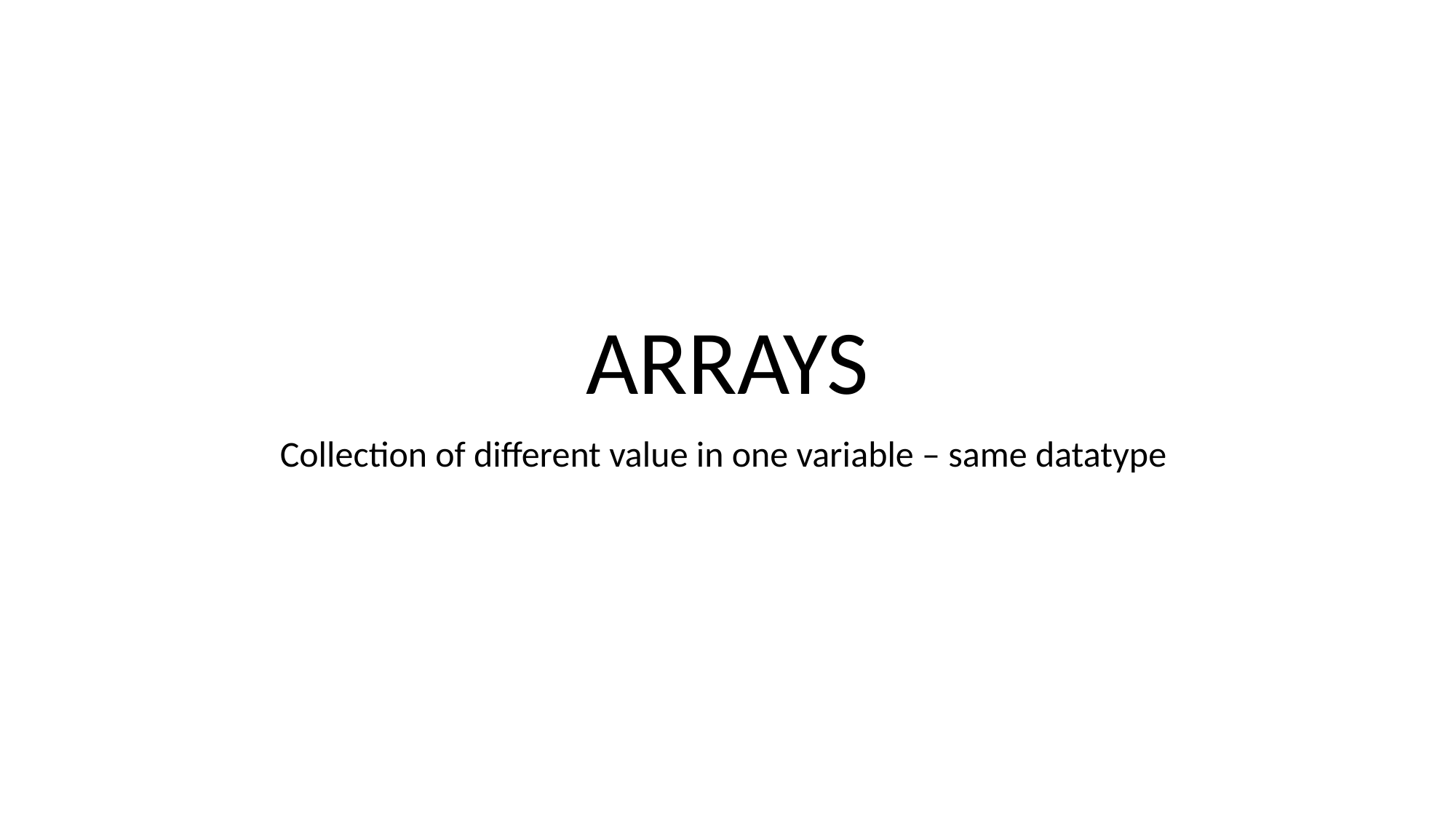

# ARRAYS
Collection of different value in one variable – same datatype